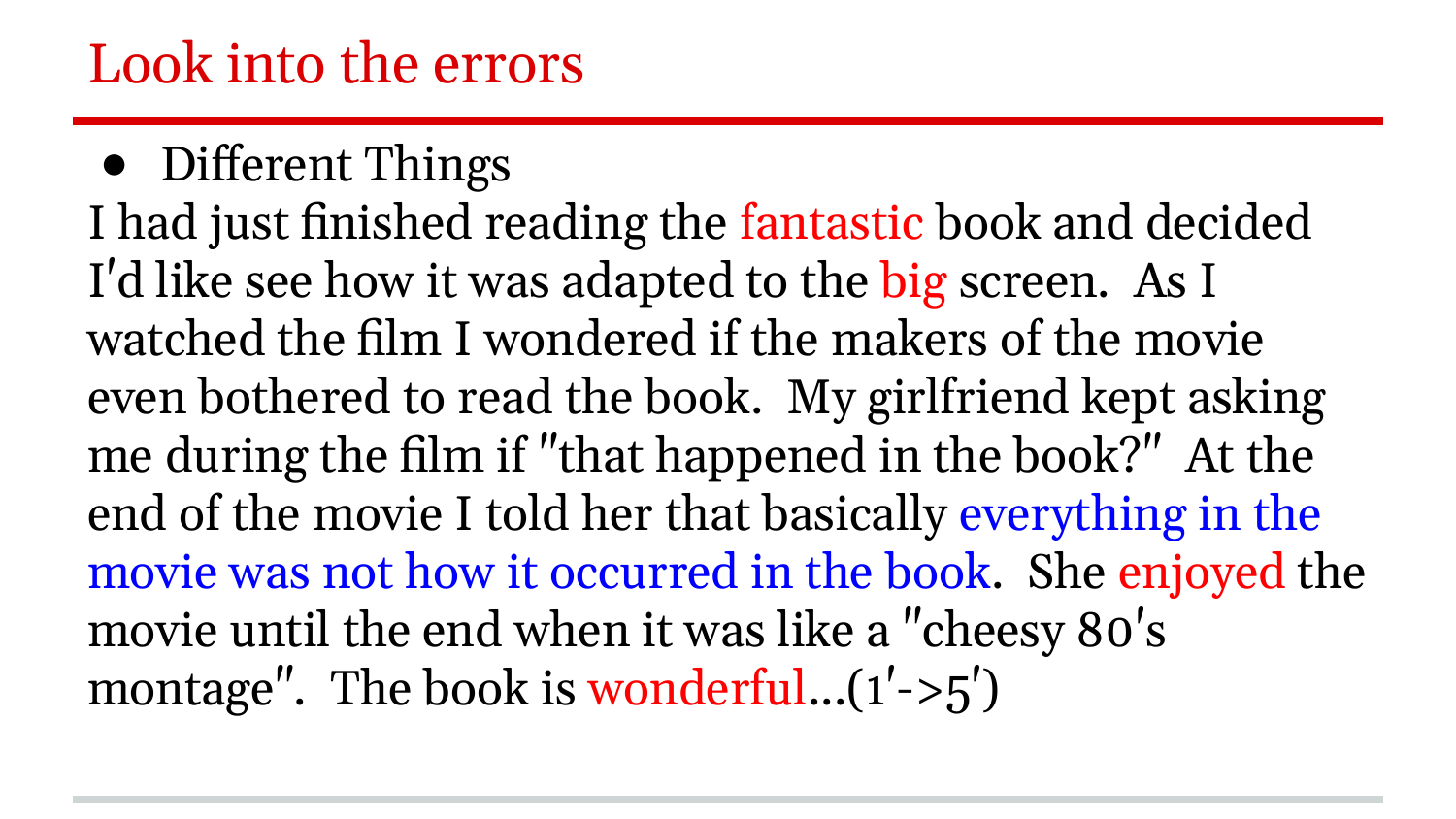

# Look into the errors
Different Things
I had just finished reading the fantastic book and decided I'd like see how it was adapted to the big screen.  As I watched the film I wondered if the makers of the movie even bothered to read the book.  My girlfriend kept asking me during the film if "that happened in the book?"  At the end of the movie I told her that basically everything in the movie was not how it occurred in the book.  She enjoyed the movie until the end when it was like a "cheesy 80's montage".  The book is wonderful...(1'->5')